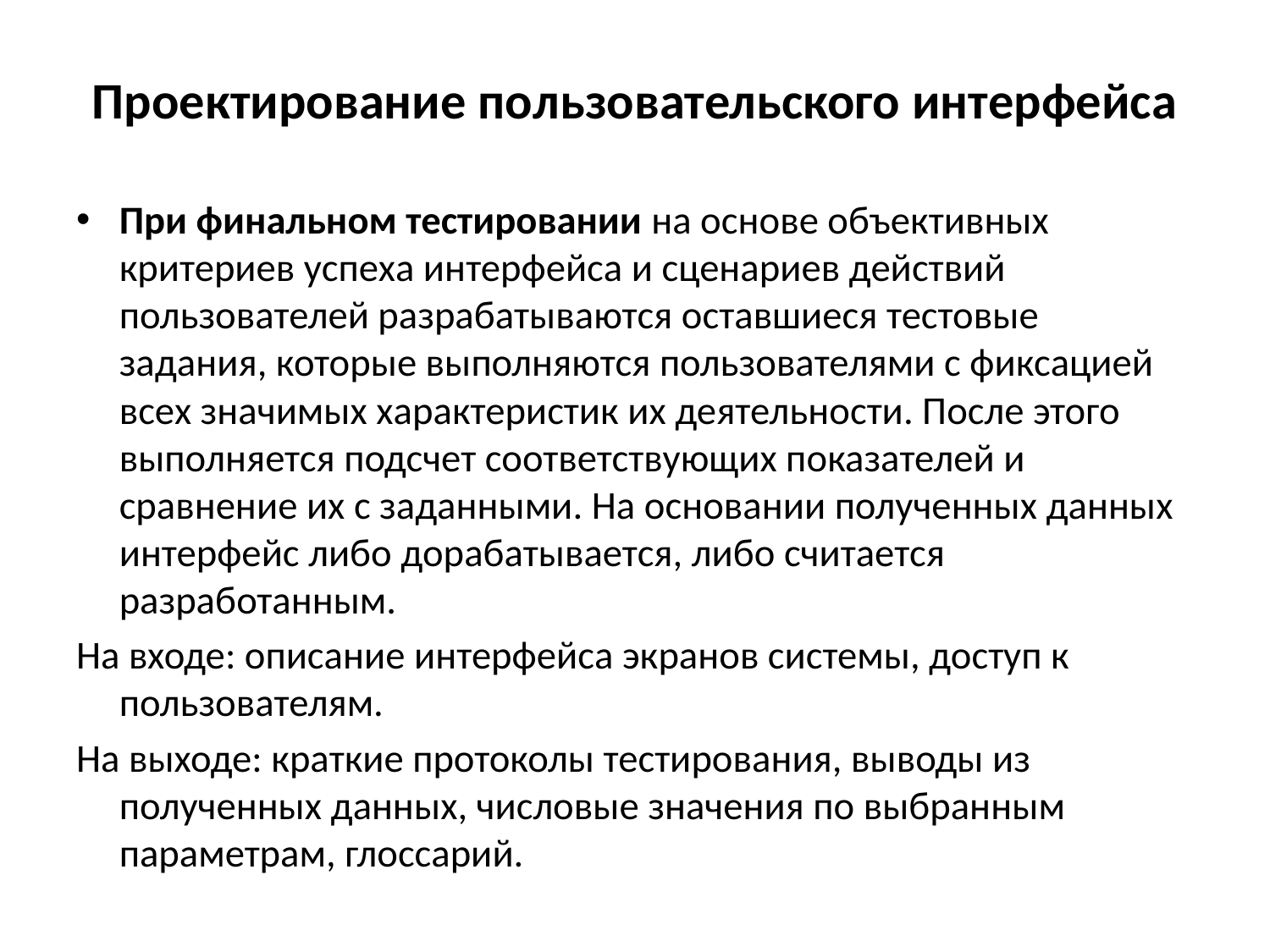

# Проектирование пользовательского интерфейса
При финальном тестировании на основе объективных критериев успеха интерфейса и сценариев действий пользователей разрабатываются оставшиеся тестовые задания, которые выполняются пользователями с фиксацией всех значимых характеристик их деятельности. После этого выполняется подсчет соответствующих показателей и сравнение их с заданными. На основании полученных данных интерфейс либо дорабатывается, либо считается разработанным.
На входе: описание интерфейса экранов системы, доступ к пользователям.
На выходе: краткие протоколы тестирования, выводы из полученных данных, числовые значения по выбранным параметрам, глоссарий.